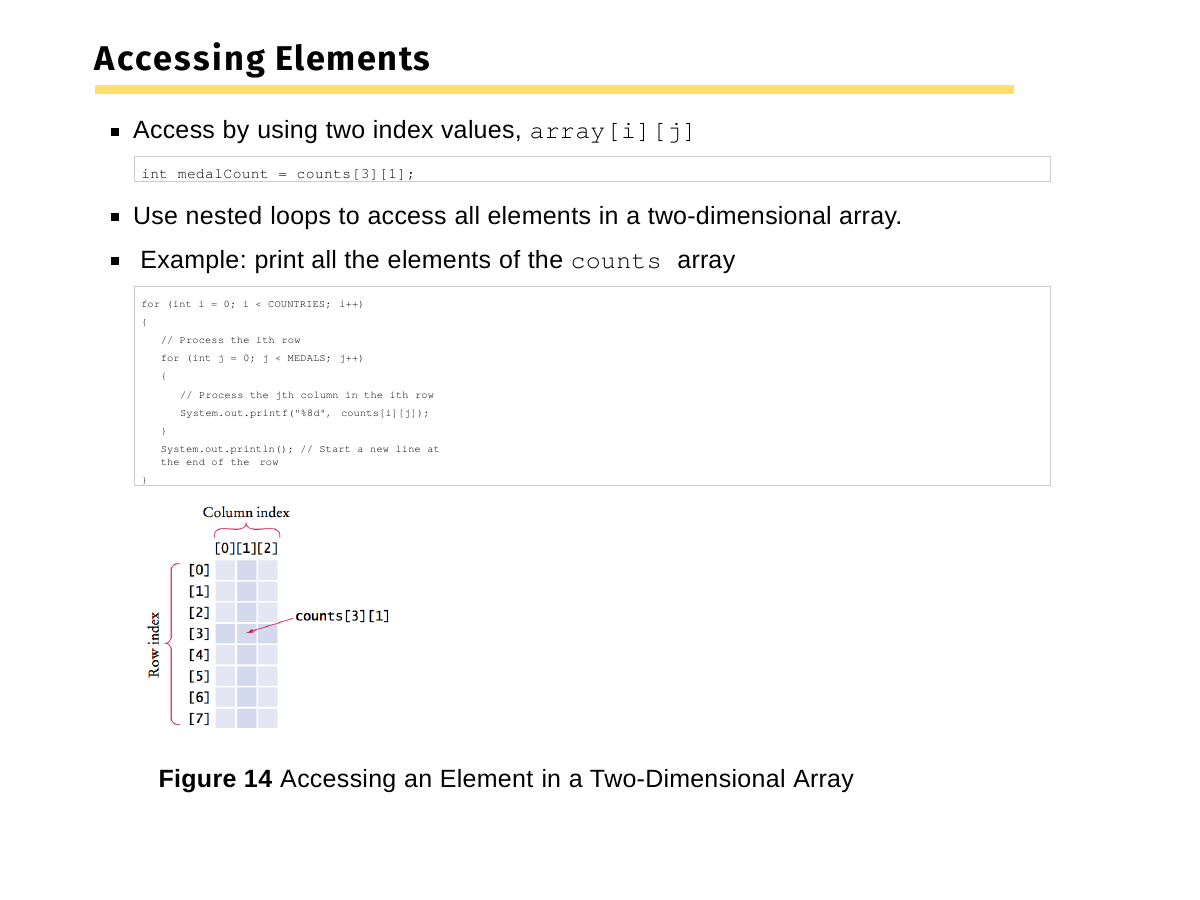

# Accessing Elements

Access by using two index values, array[i][j]

int medalCount = counts[3][1];
Use nested loops to access all elements in a two-dimensional array.  Example: print all the elements of the counts array

for (int i = 0; i < COUNTRIES; i++)
{
// Process the ith row
for (int j = 0; j < MEDALS; j++)
{
// Process the jth column in the ith row  System.out.printf("%8d", counts[i][j]);
}
System.out.println(); // Start a new line at the end of the row
}

Figure 14 Accessing an Element in a Two-Dimensional Array